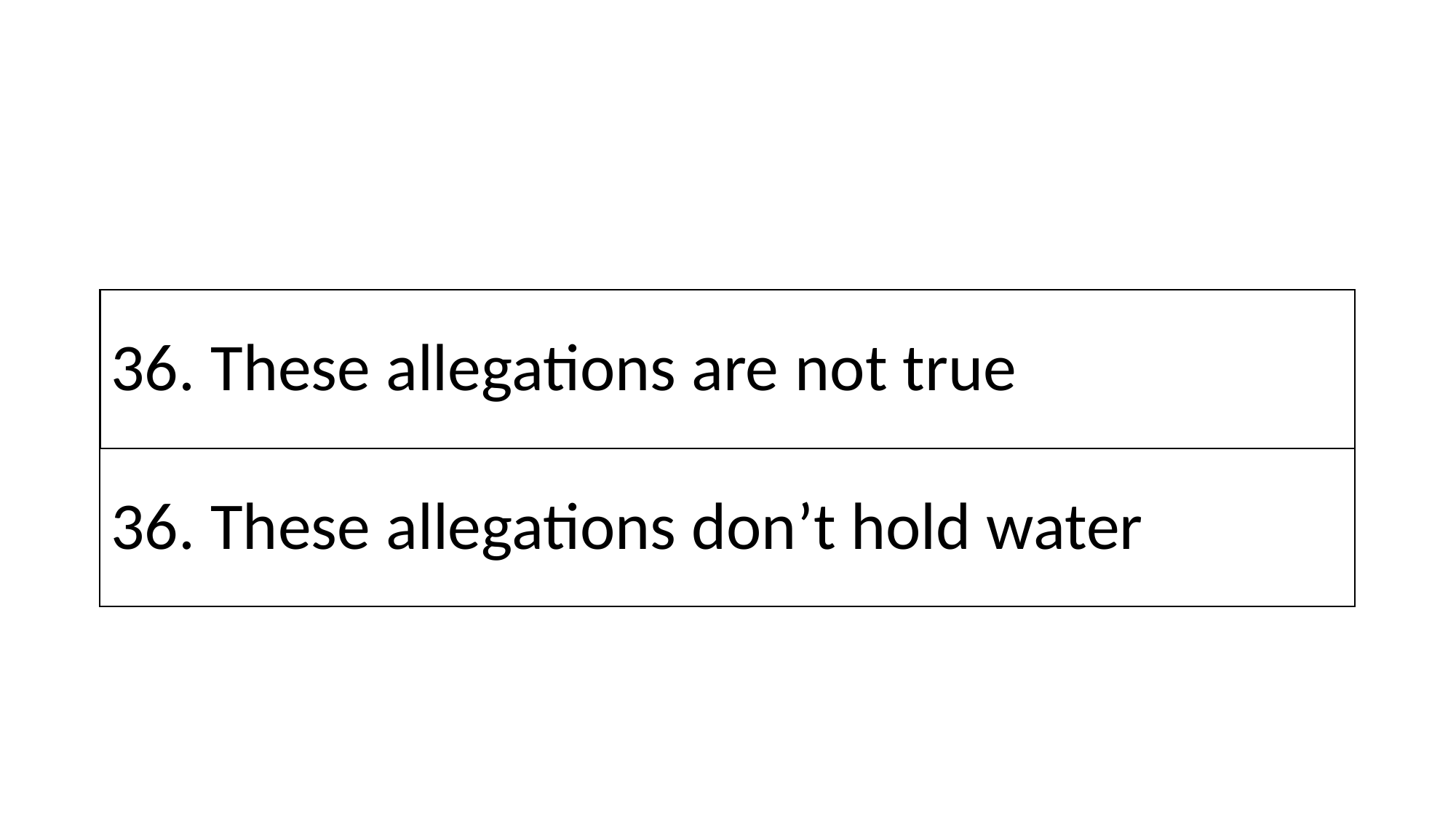

# 36. These allegations are not true
36. These allegations don’t hold water